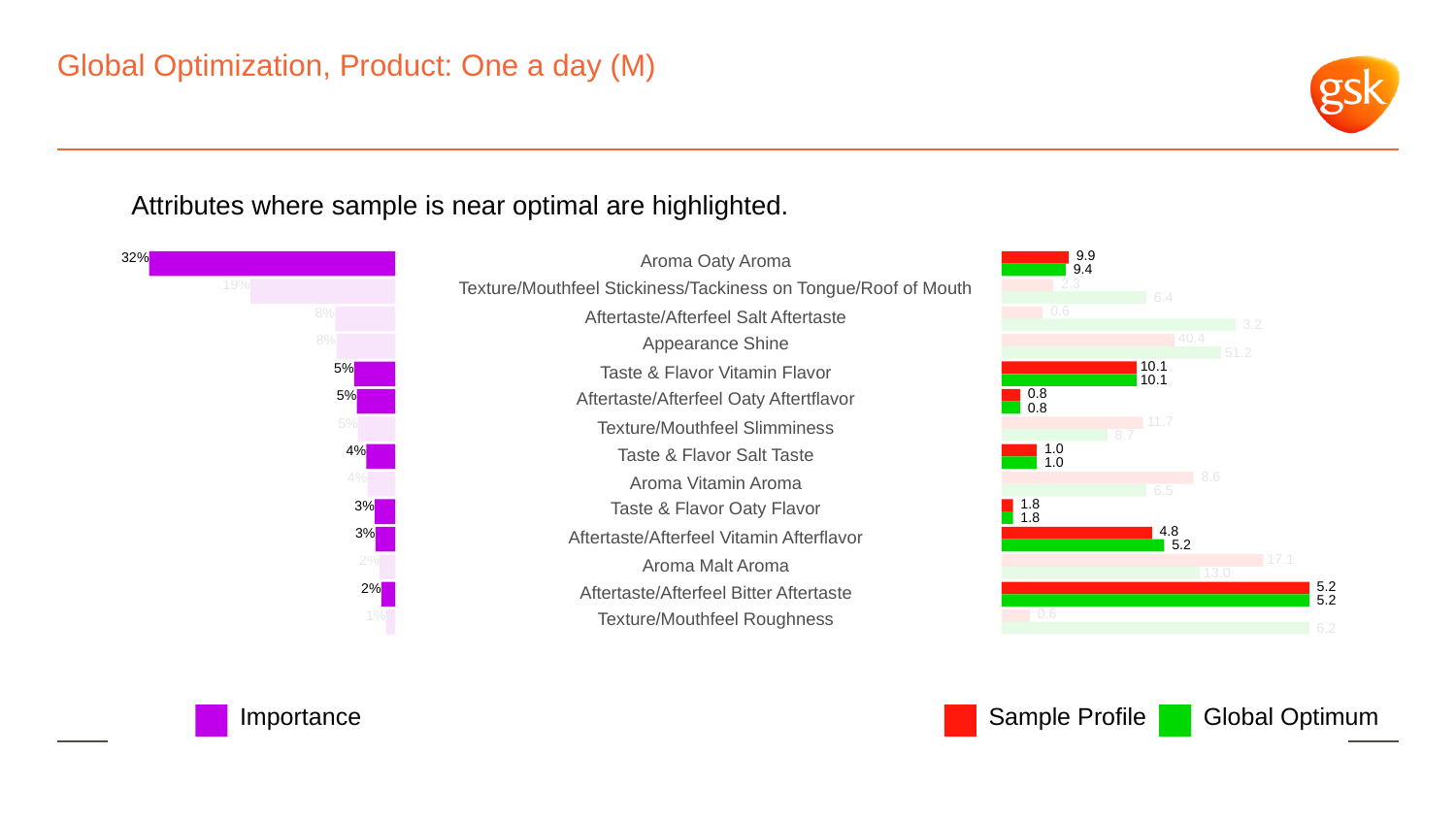

# Global Optimization, Product: One a day (M)

Attributes where sample is near optimal are highlighted.

  9.9
32%
Aroma Oaty Aroma

  9.4

  2.3
19%
Texture/Mouthfeel Stickiness/Tackiness on Tongue/Roof of Mouth

  6.4

  0.6
8%
Aftertaste/Afterfeel Salt Aftertaste

  3.2

 40.4
8%
Appearance Shine

 51.2

 10.1
5%
Taste & Flavor Vitamin Flavor

 10.1

  0.8
5%
Aftertaste/Afterfeel Oaty Aftertflavor

  0.8

 11.7
5%
Texture/Mouthfeel Slimminess

  8.7

  1.0
4%
Taste & Flavor Salt Taste

  1.0

  8.6
4%
Aroma Vitamin Aroma

  6.5

  1.8
3%
Taste & Flavor Oaty Flavor

  1.8

  4.8
3%
Aftertaste/Afterfeel Vitamin Afterflavor

  5.2

 17.1
2%
Aroma Malt Aroma

 13.0

  5.2
2%
Aftertaste/Afterfeel Bitter Aftertaste

  5.2

  0.6
1%
Texture/Mouthfeel Roughness

  6.2

Global Optimum
Sample Profile
Importance